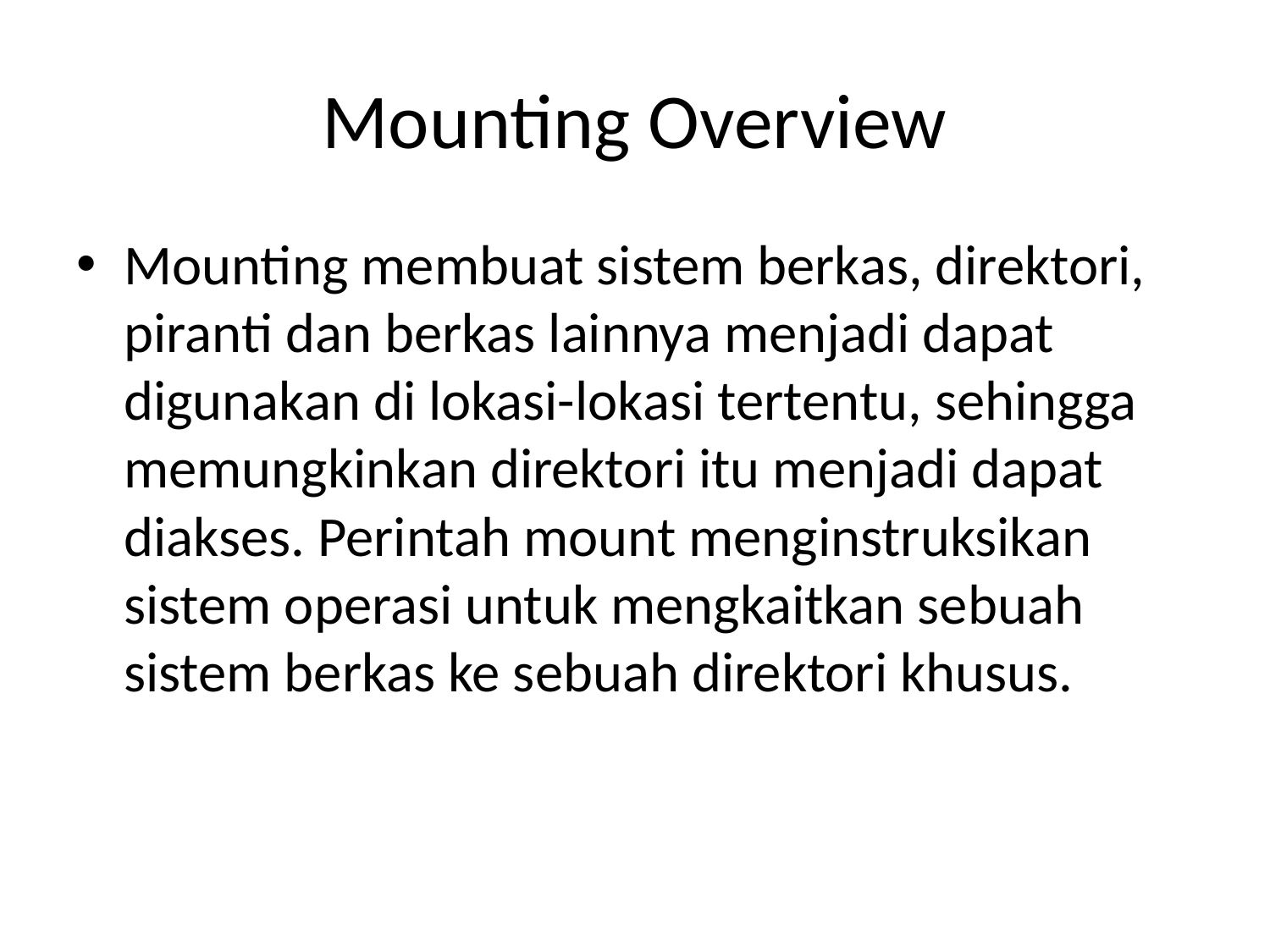

# Mounting Overview
Mounting membuat sistem berkas, direktori, piranti dan berkas lainnya menjadi dapat digunakan di lokasi-lokasi tertentu, sehingga memungkinkan direktori itu menjadi dapat diakses. Perintah mount menginstruksikan sistem operasi untuk mengkaitkan sebuah sistem berkas ke sebuah direktori khusus.